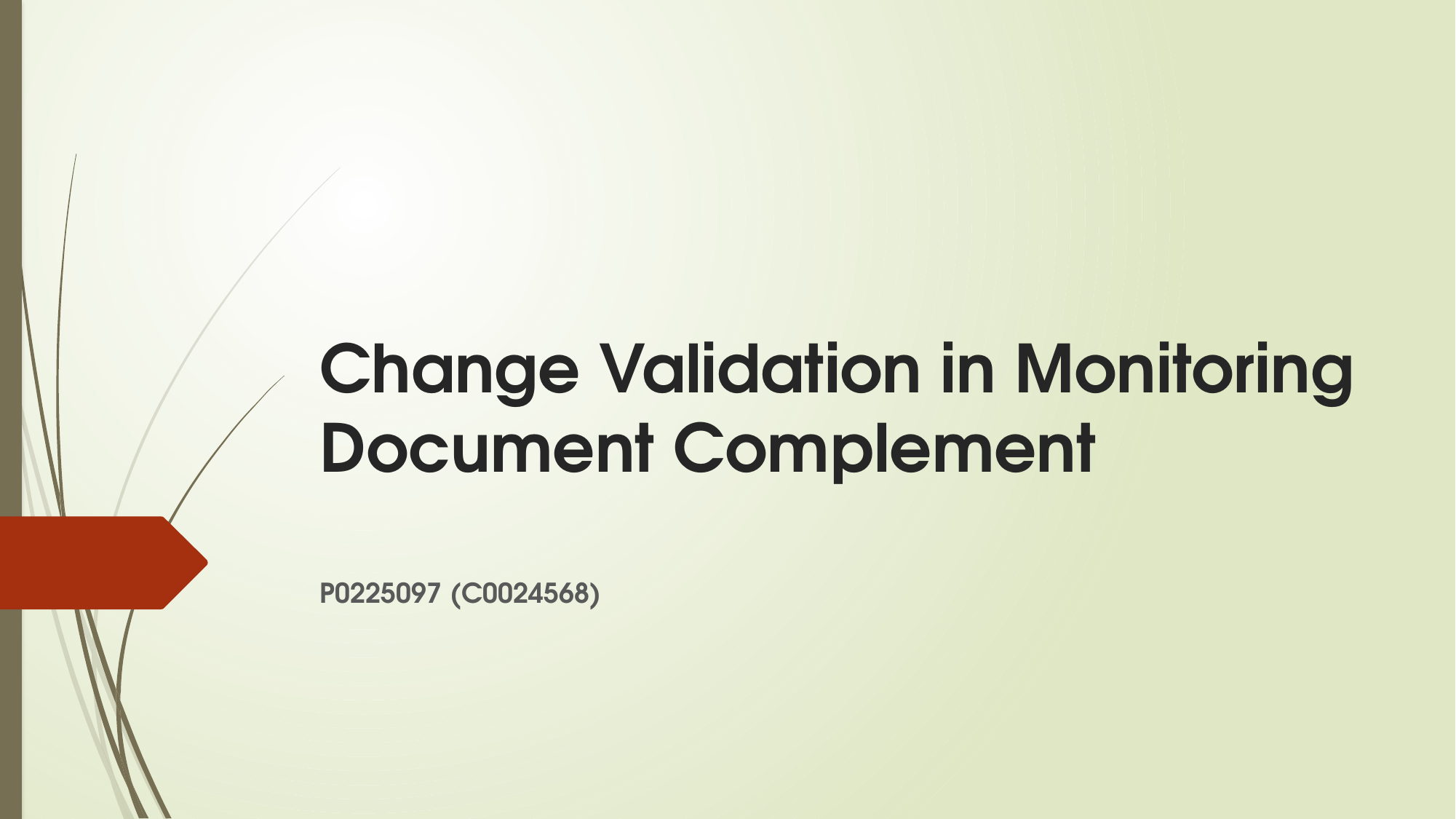

# Change Validation in Monitoring Document Complement
P0225097 (C0024568)